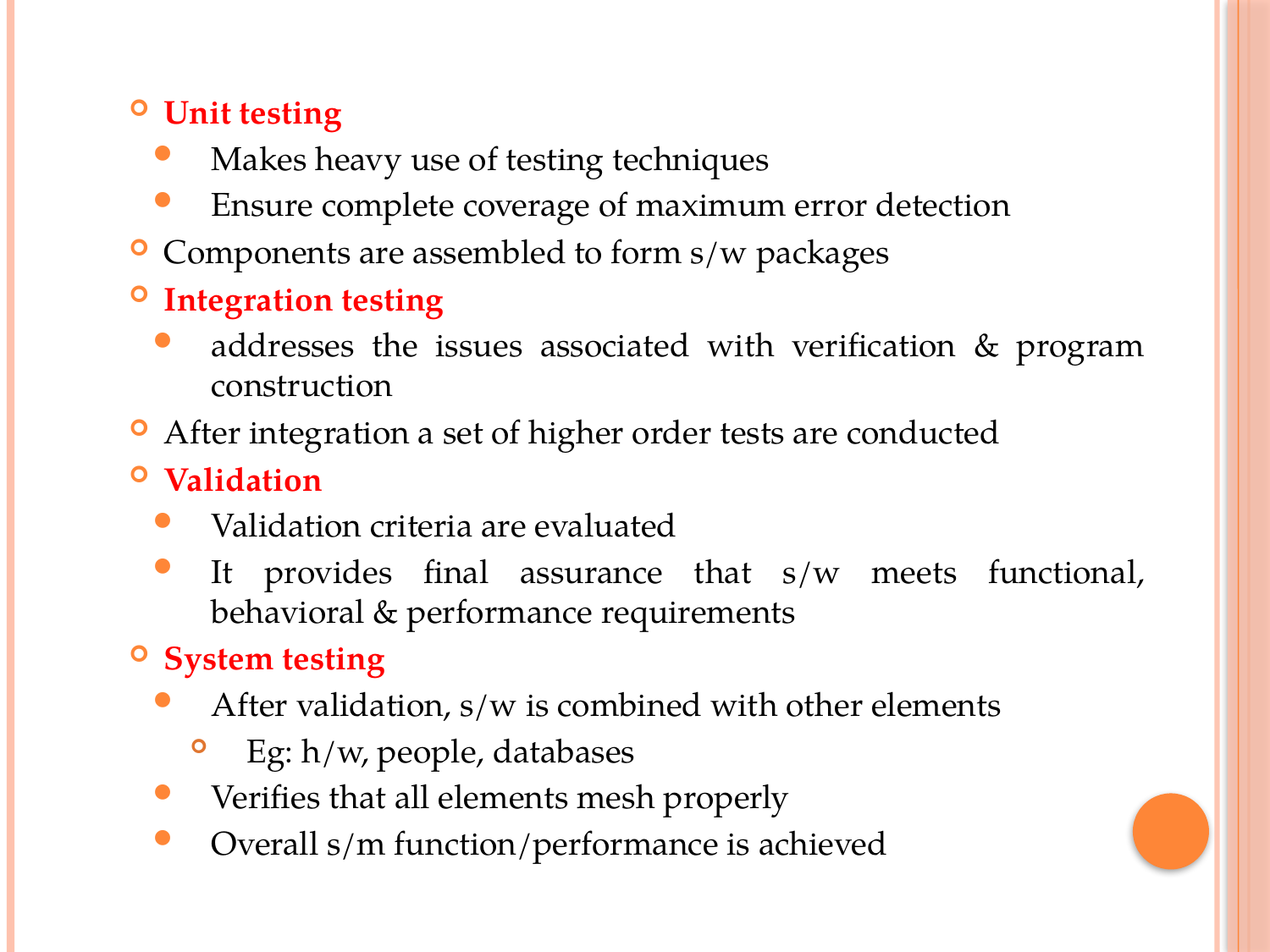

Unit testing
Makes heavy use of testing techniques
Ensure complete coverage of maximum error detection
Components are assembled to form s/w packages
Integration testing
addresses the issues associated with verification & program construction
After integration a set of higher order tests are conducted
Validation
Validation criteria are evaluated
It provides final assurance that s/w meets functional, behavioral & performance requirements
System testing
After validation, s/w is combined with other elements
Eg: h/w, people, databases
Verifies that all elements mesh properly
Overall s/m function/performance is achieved